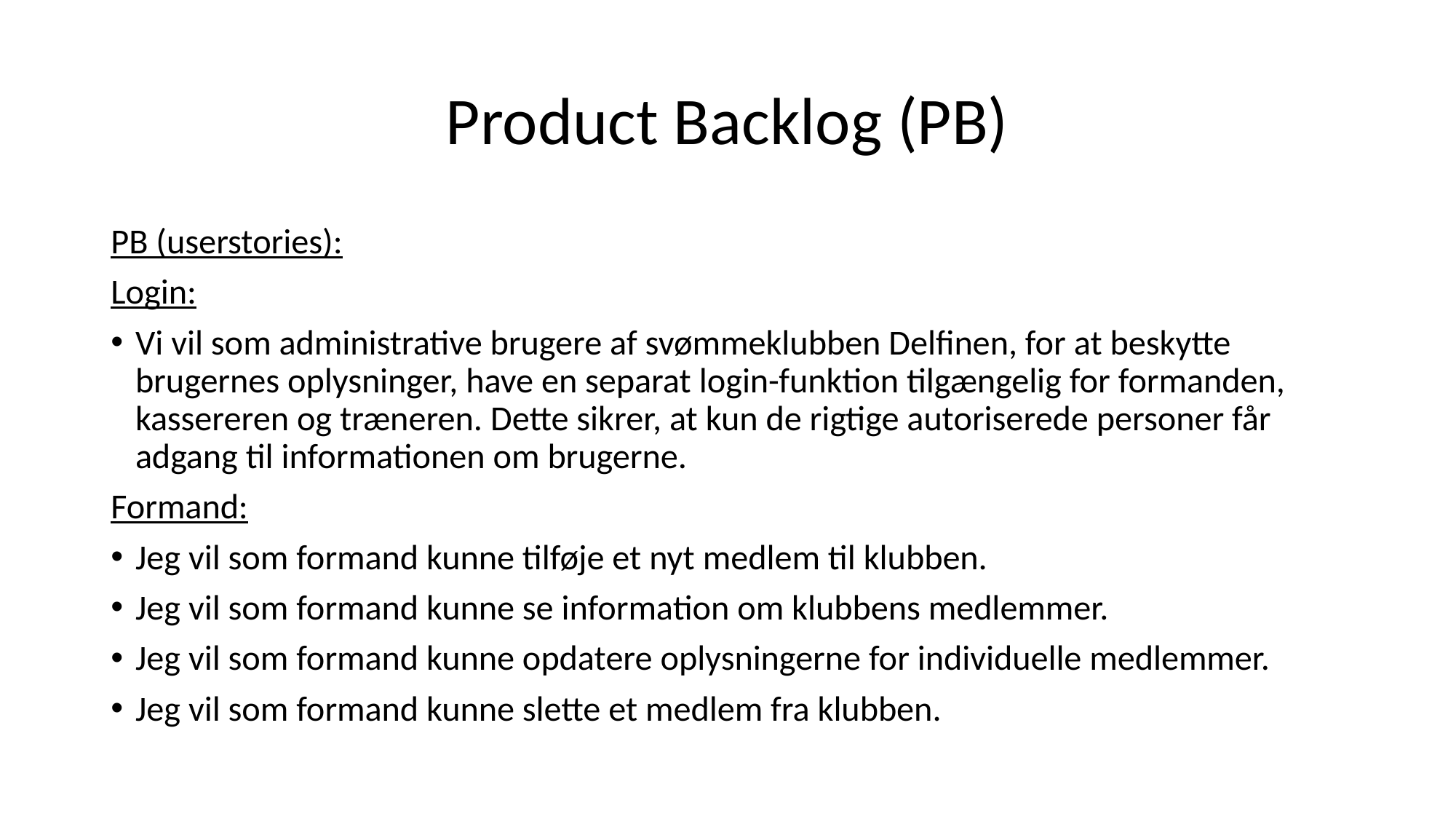

# Product Backlog (PB)
PB (userstories):
Login:
Vi vil som administrative brugere af svømmeklubben Delfinen, for at beskytte brugernes oplysninger, have en separat login-funktion tilgængelig for formanden, kassereren og træneren. Dette sikrer, at kun de rigtige autoriserede personer får adgang til informationen om brugerne.
Formand:
Jeg vil som formand kunne tilføje et nyt medlem til klubben.
Jeg vil som formand kunne se information om klubbens medlemmer.
Jeg vil som formand kunne opdatere oplysningerne for individuelle medlemmer.
Jeg vil som formand kunne slette et medlem fra klubben.